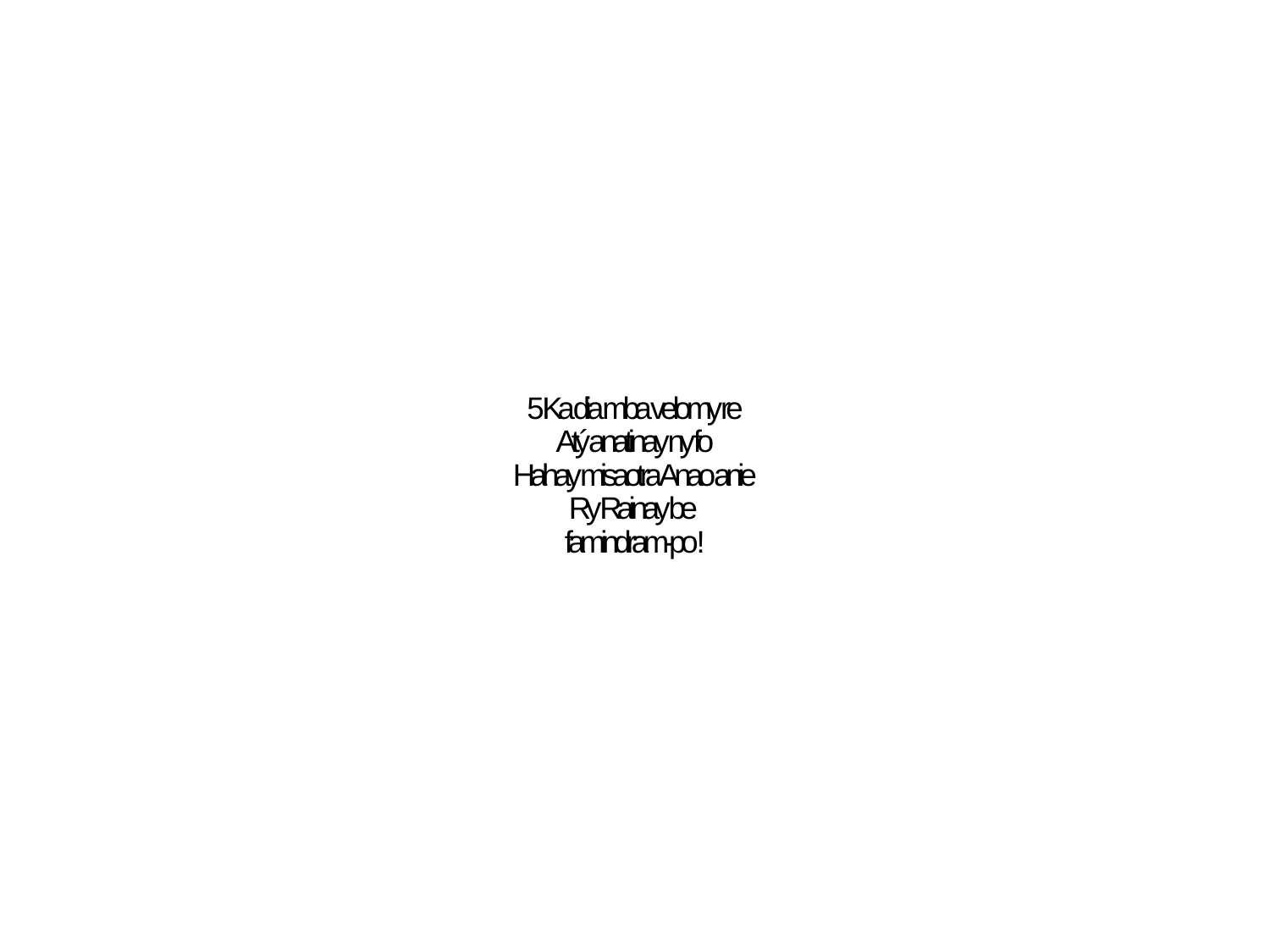

5 Ka dia mba velomy re
Atý anatinay ny fo
Hahay misaotra Anao anie
Ry Rainay be
famindram-po !